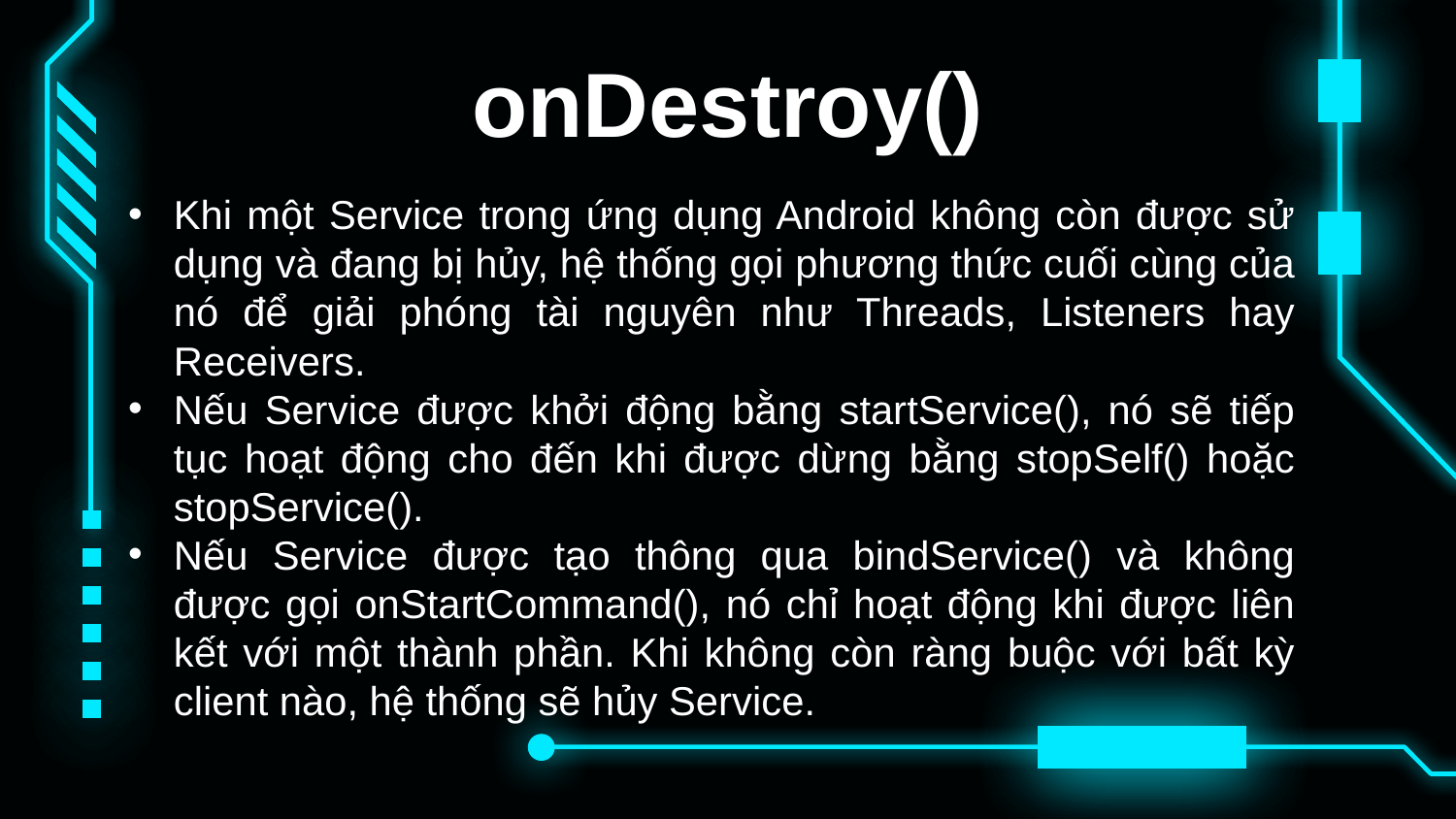

# onDestroy()
Khi một Service trong ứng dụng Android không còn được sử dụng và đang bị hủy, hệ thống gọi phương thức cuối cùng của nó để giải phóng tài nguyên như Threads, Listeners hay Receivers.
Nếu Service được khởi động bằng startService(), nó sẽ tiếp tục hoạt động cho đến khi được dừng bằng stopSelf() hoặc stopService().
Nếu Service được tạo thông qua bindService() và không được gọi onStartCommand(), nó chỉ hoạt động khi được liên kết với một thành phần. Khi không còn ràng buộc với bất kỳ client nào, hệ thống sẽ hủy Service.